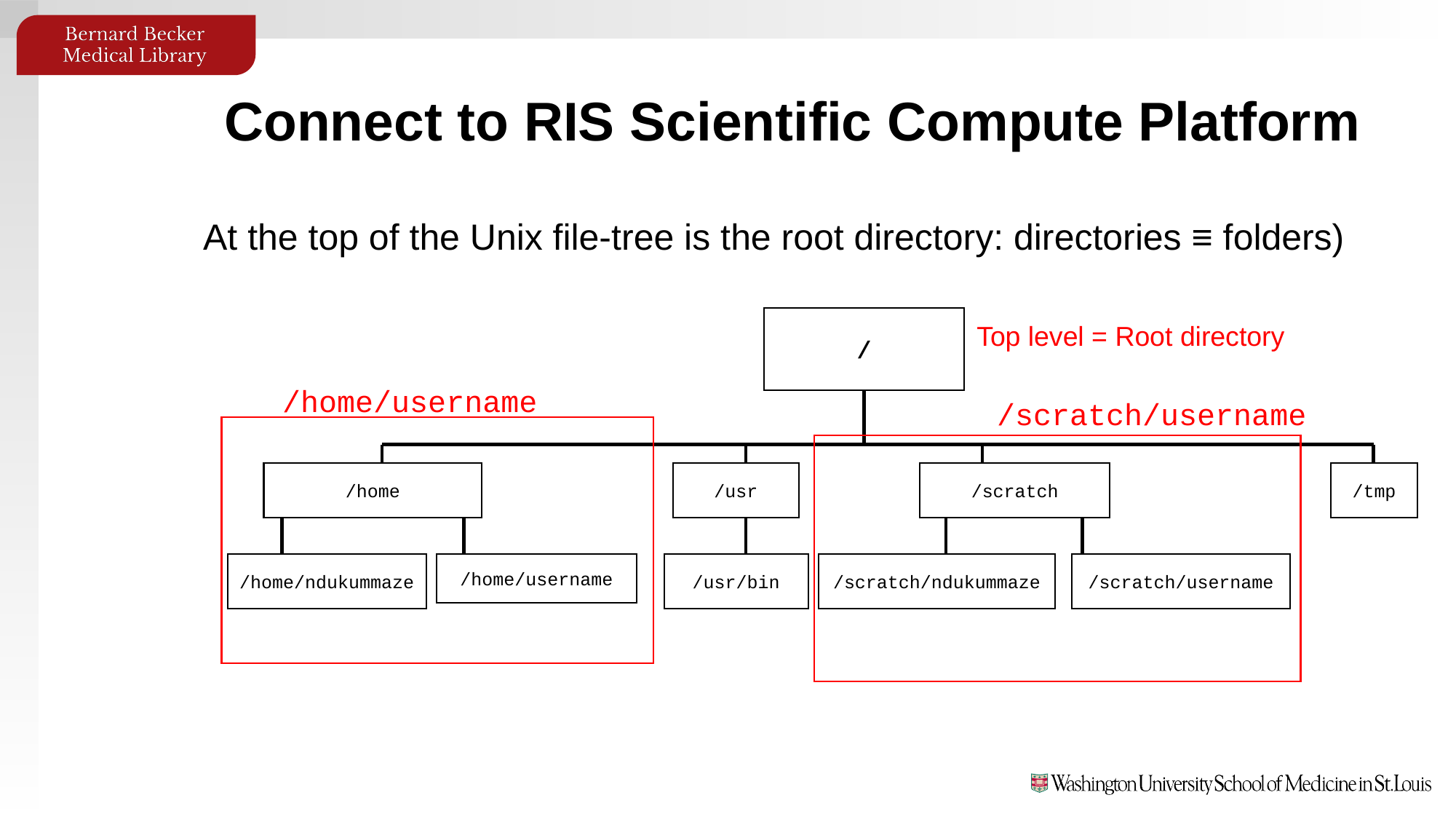

Connect to RIS Scientific Compute Platform
At the top of the Unix file-tree is the root directory: directories ≡ folders)

/
Top level = Root directory
/home/username
/scratch/username

/home
/usr
/scratch
/tmp
/home/ndukummaze
/home/username
/usr/bin
/scratch/ndukummaze
/scratch/username